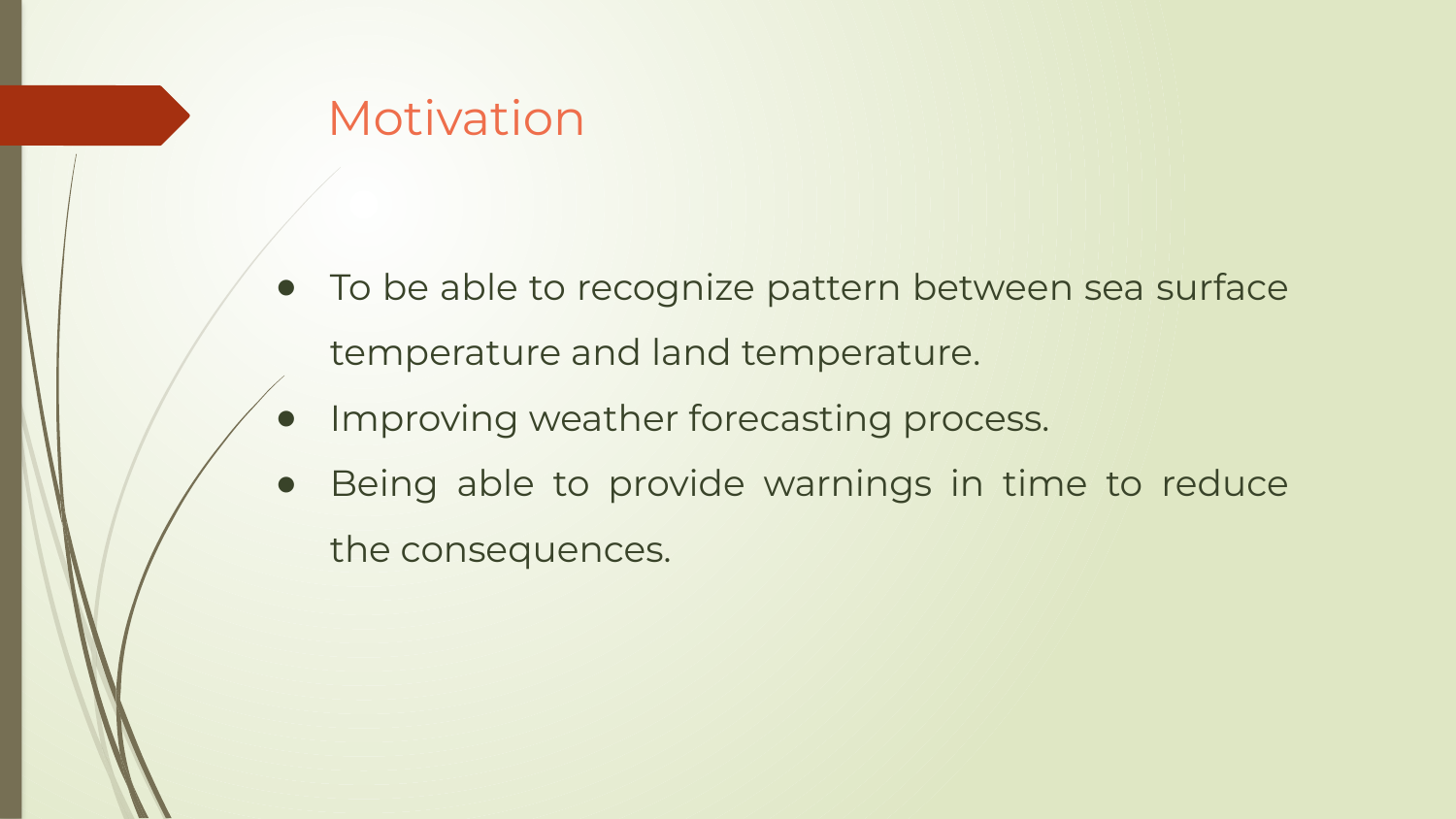

# Motivation
To be able to recognize pattern between sea surface temperature and land temperature.
Improving weather forecasting process.
Being able to provide warnings in time to reduce the consequences.